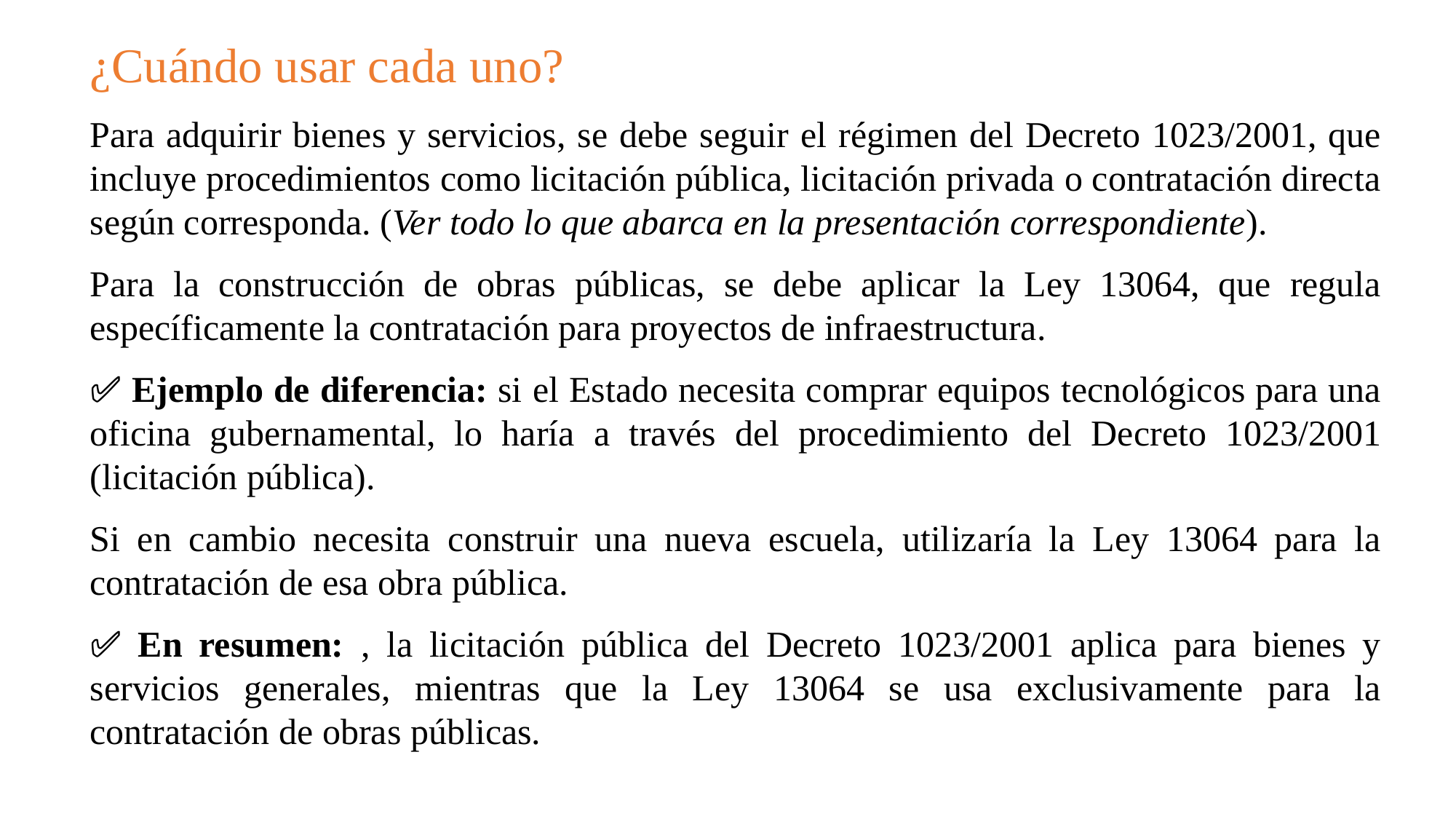

¿Cuándo usar cada uno?
Para adquirir bienes y servicios, se debe seguir el régimen del Decreto 1023/2001, que incluye procedimientos como licitación pública, licitación privada o contratación directa según corresponda. (Ver todo lo que abarca en la presentación correspondiente).
Para la construcción de obras públicas, se debe aplicar la Ley 13064, que regula específicamente la contratación para proyectos de infraestructura.
✅ Ejemplo de diferencia: si el Estado necesita comprar equipos tecnológicos para una oficina gubernamental, lo haría a través del procedimiento del Decreto 1023/2001 (licitación pública).
Si en cambio necesita construir una nueva escuela, utilizaría la Ley 13064 para la contratación de esa obra pública.
✅ En resumen: , la licitación pública del Decreto 1023/2001 aplica para bienes y servicios generales, mientras que la Ley 13064 se usa exclusivamente para la contratación de obras públicas.